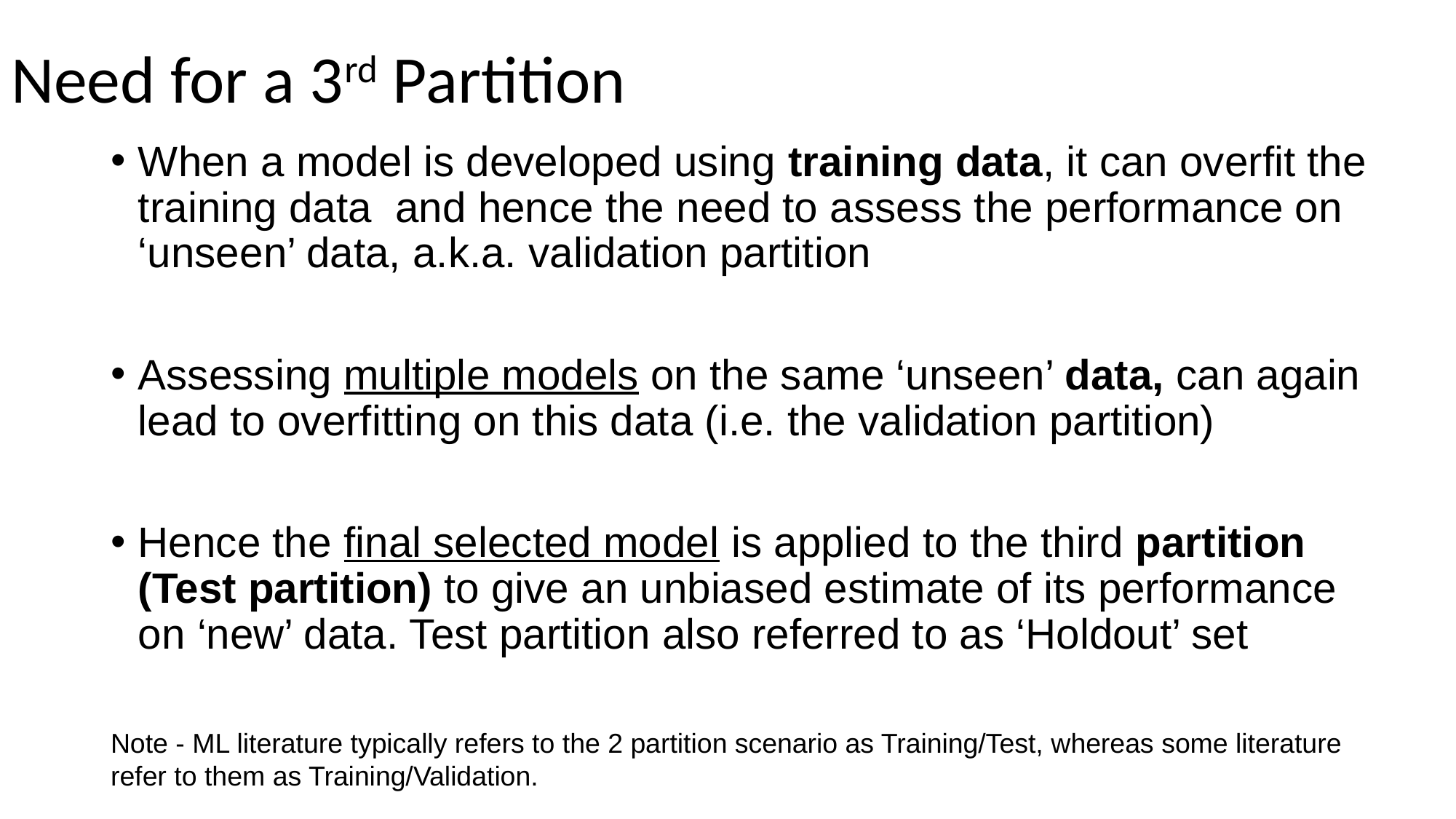

# Need for a 3rd Partition
When a model is developed using training data, it can overfit the training data  and hence the need to assess the performance on  ‘unseen’ data, a.k.a. validation partition

Assessing multiple models on the same ‘unseen’ data, can again lead to overfitting on this data (i.e. the validation partition)

Hence the final selected model is applied to the third partition (Test partition) to give an unbiased estimate of its performance on ‘new’ data. Test partition also referred to as ‘Holdout’ set

Note - ML literature typically refers to the 2 partition scenario as Training/Test, whereas some literature refer to them as Training/Validation.